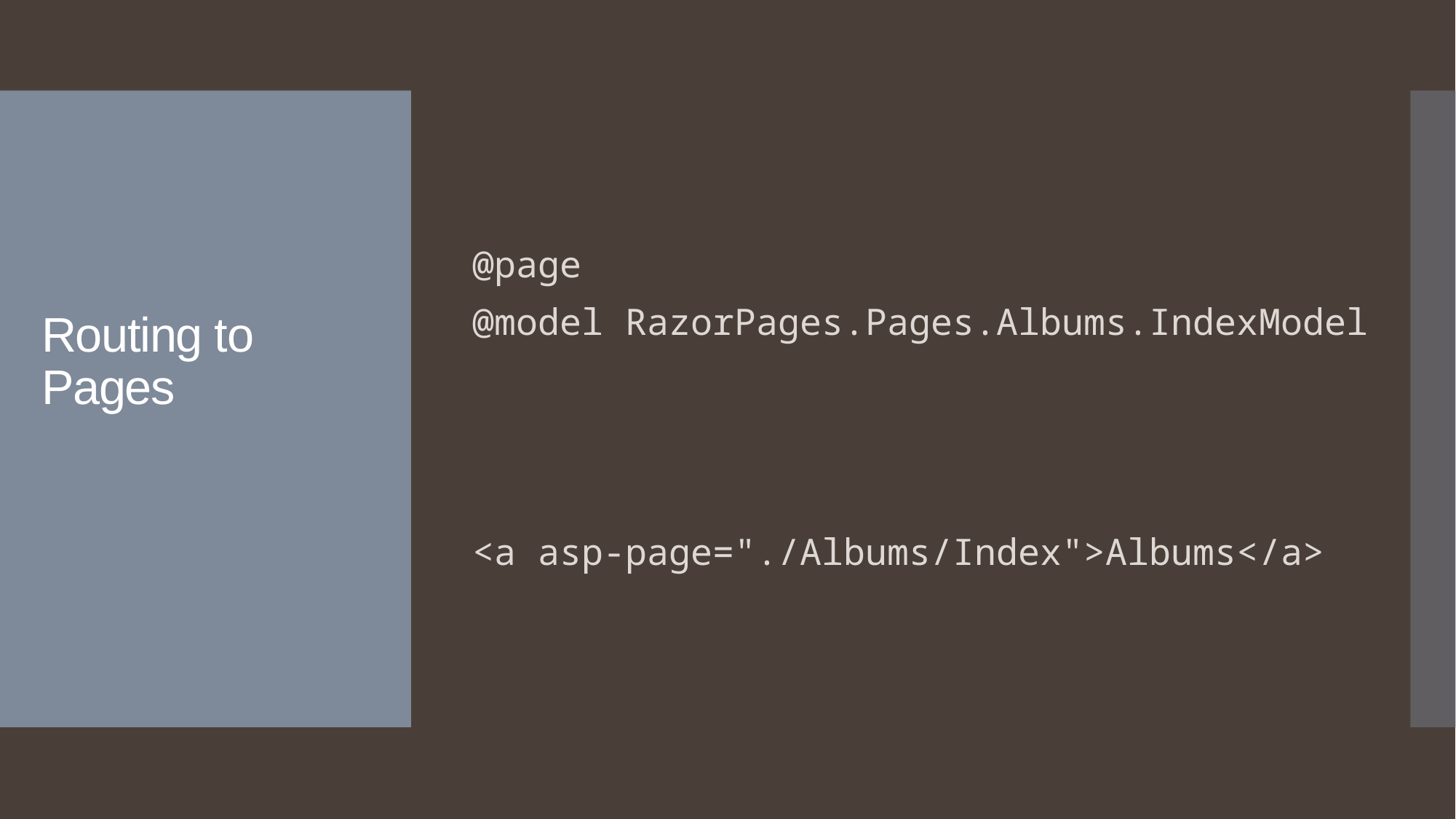

@page
@model RazorPages.Pages.Albums.IndexModel

<a asp-page="./Albums/Index">Albums</a>
# Routing to Pages